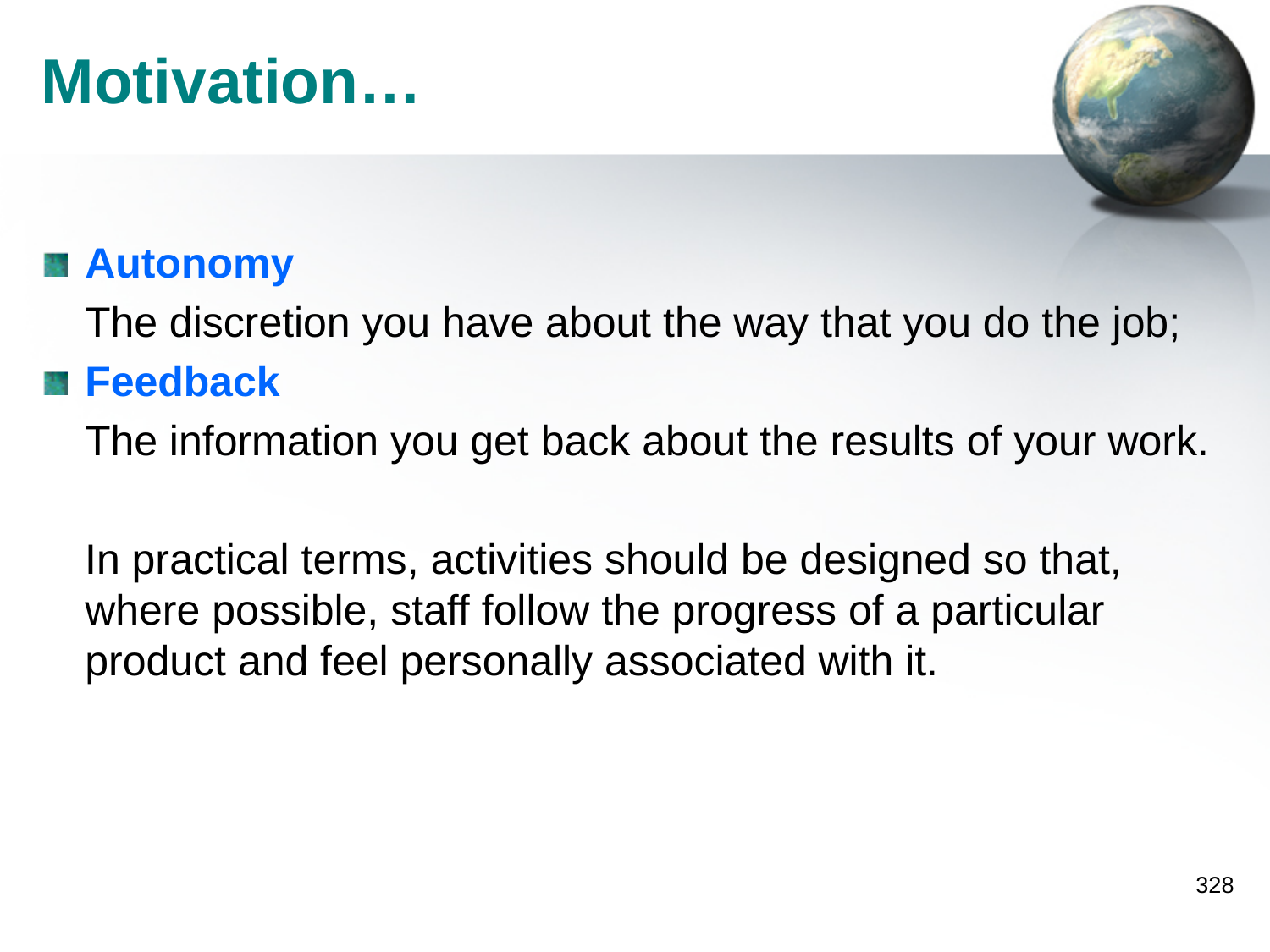

# Motivation…
Autonomy
    The discretion you have about the way that you do the job;
Feedback
    The information you get back about the results of your work.

    In practical terms, activities should be designed so that, where possible, staff follow the progress of a particular product and feel personally associated with it.

328